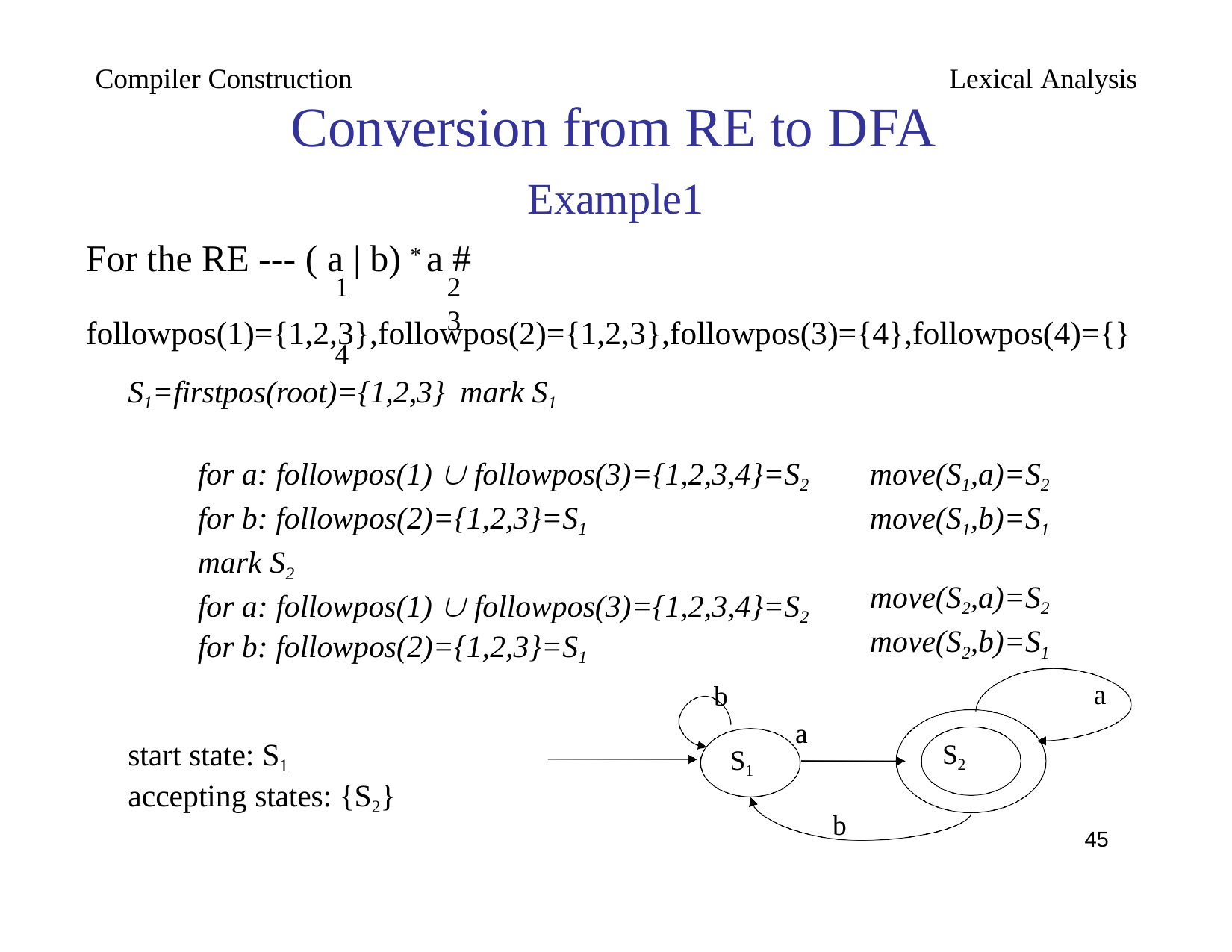

Compiler Construction
Lexical Analysis
Conversion from RE to DFA
Example1
For the RE --- ( a | b) * a #
1	2	3 4
followpos(1)={1,2,3},followpos(2)={1,2,3},followpos(3)={4},followpos(4)={}
S1=firstpos(root)={1,2,3}  mark S1
for a: followpos(1) ∪ followpos(3)={1,2,3,4}=S2  for b: followpos(2)={1,2,3}=S1
mark S2
for a: followpos(1) ∪ followpos(3)={1,2,3,4}=S2  for b: followpos(2)={1,2,3}=S1
b
a
move(S1,a)=S2  move(S1,b)=S1
move(S2,a)=S2  move(S2,b)=S1

a
start state: S1
S2
S1
accepting states: {S2}
b
45